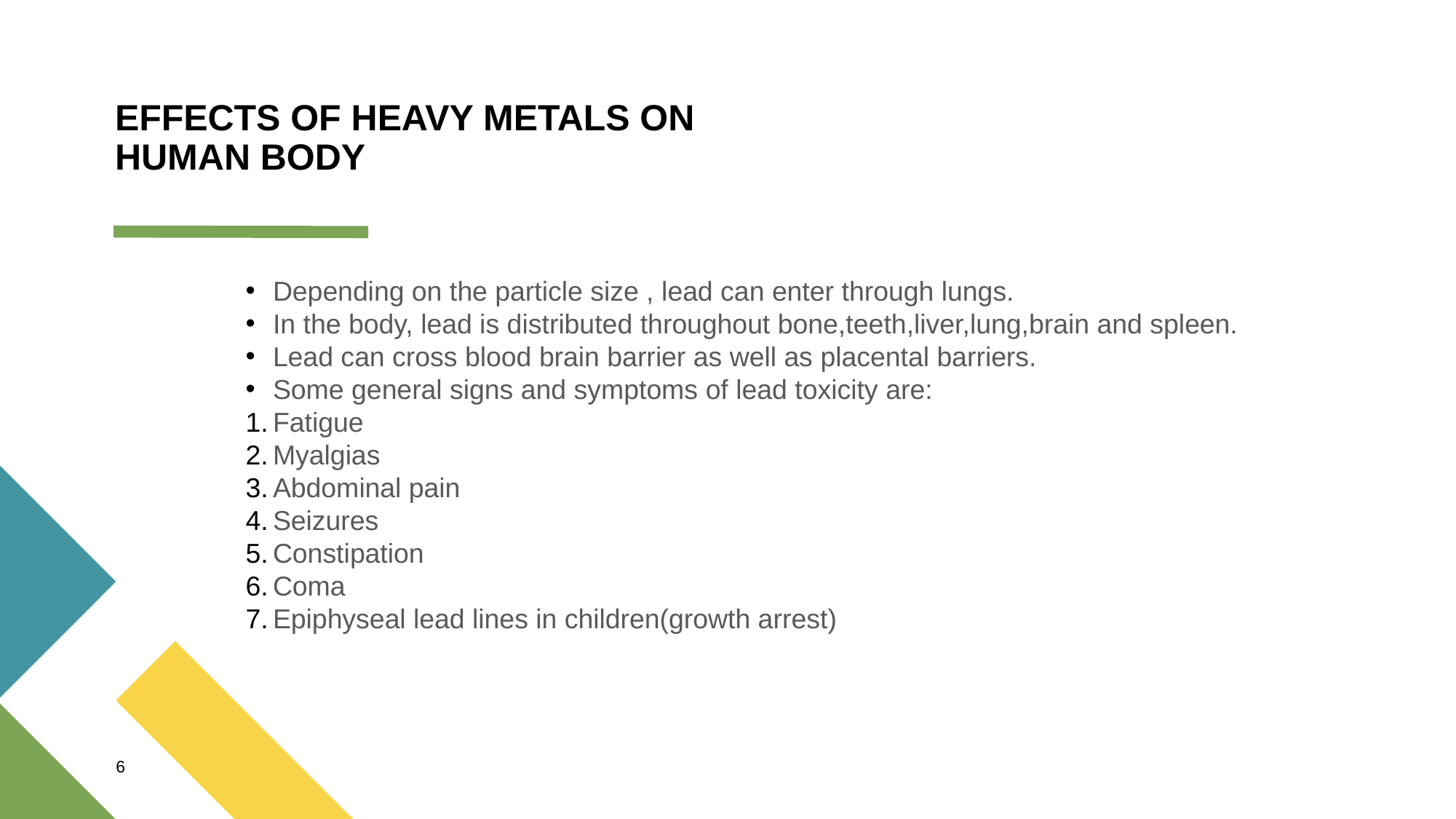

# EFFECTS OF HEAVY METALS ON HUMAN BODY
Depending on the particle size , lead can enter through lungs.
In the body, lead is distributed throughout bone,teeth,liver,lung,brain and spleen.
Lead can cross blood brain barrier as well as placental barriers.
Some general signs and symptoms of lead toxicity are:
Fatigue
Myalgias
Abdominal pain
Seizures
Constipation
Coma
Epiphyseal lead lines in children(growth arrest)

6